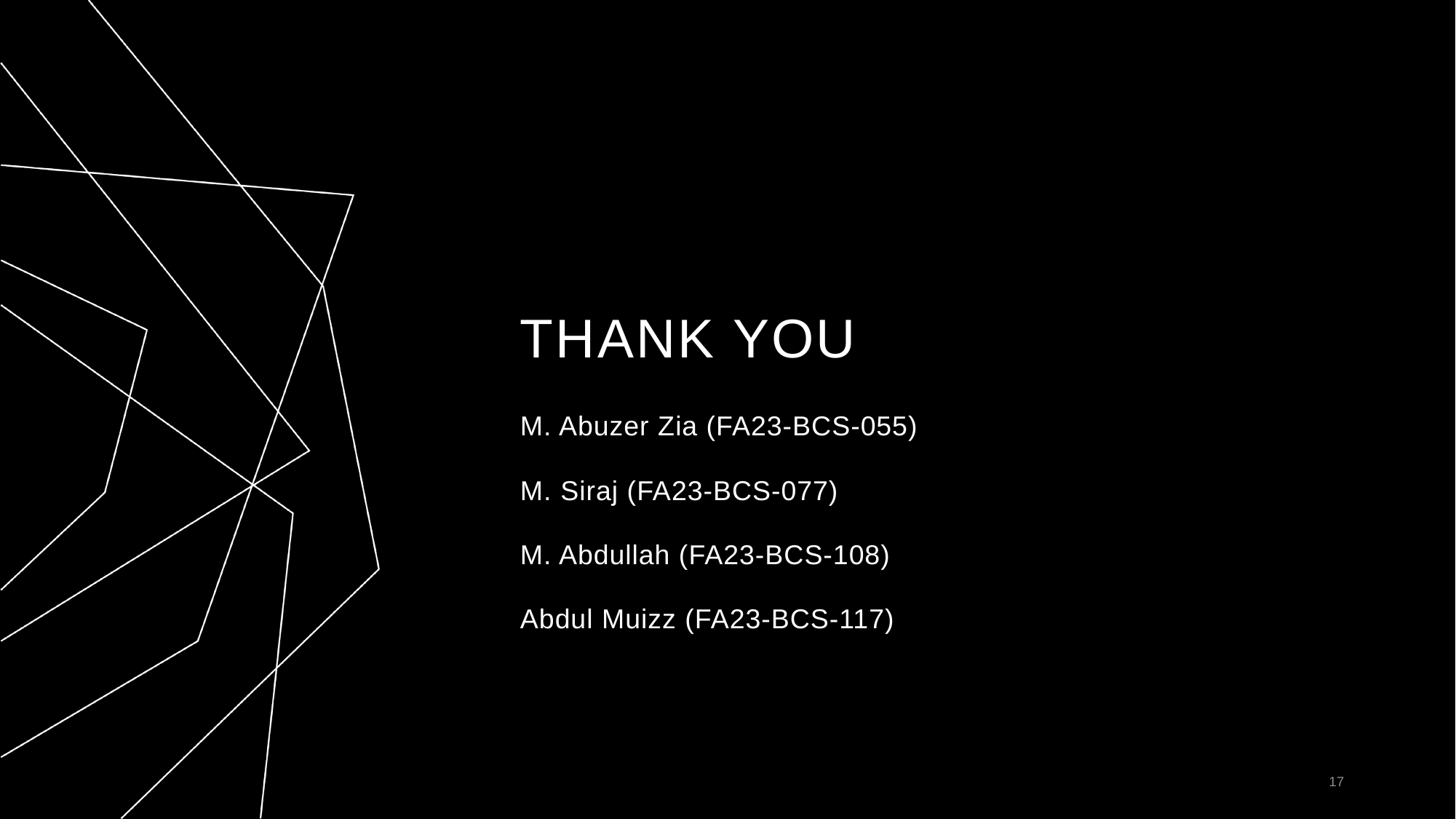

# THANK YOU
M. Abuzer Zia (FA23-BCS-055)
M. Siraj (FA23-BCS-077)
M. Abdullah (FA23-BCS-108)
Abdul Muizz (FA23-BCS-117)
17